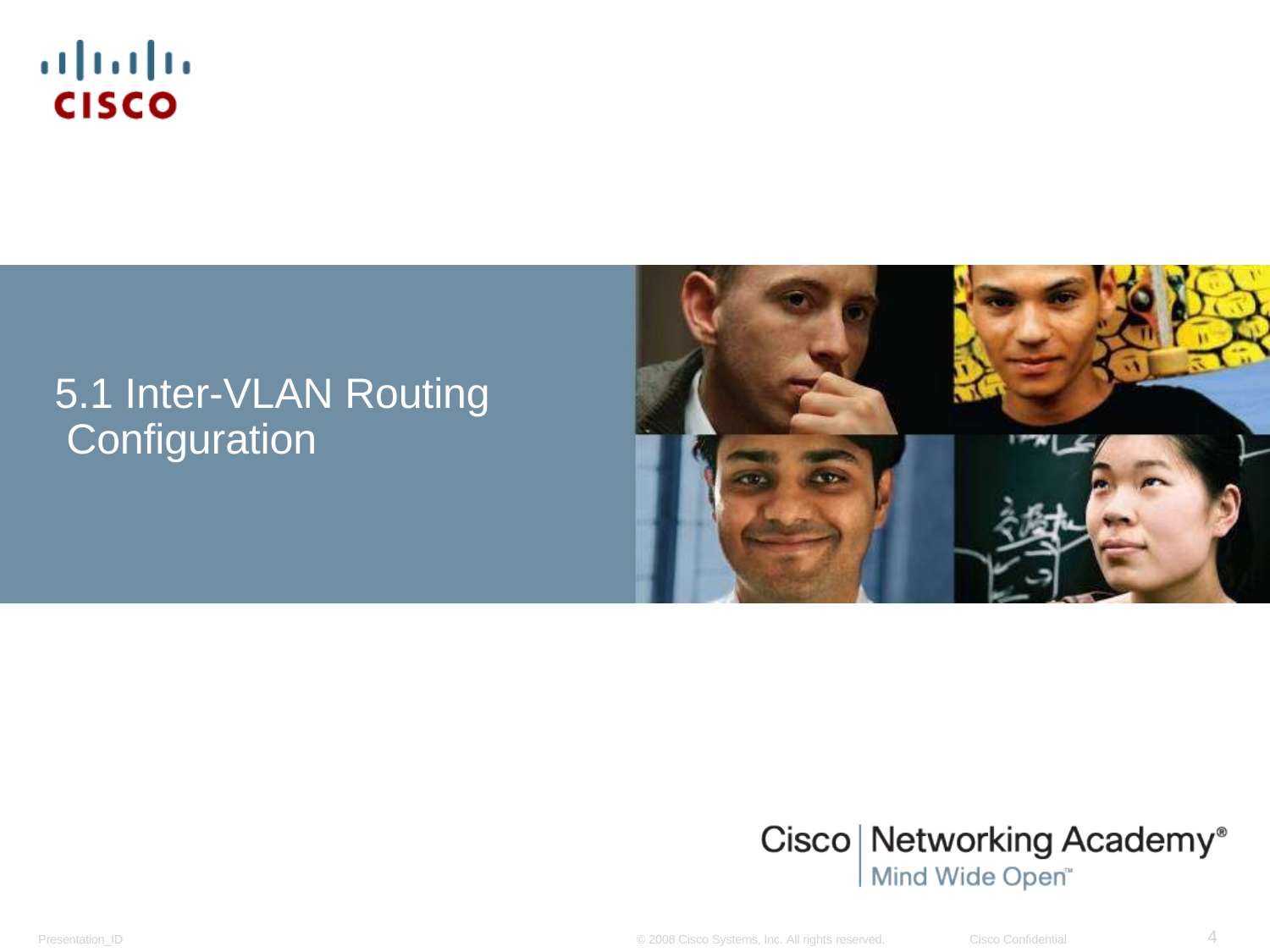

# 5.1 Inter-VLAN Routing  Configuration

4
Presentation_ID
© 2008 Cisco Systems, Inc. All rights reserved.
Cisco Confidential